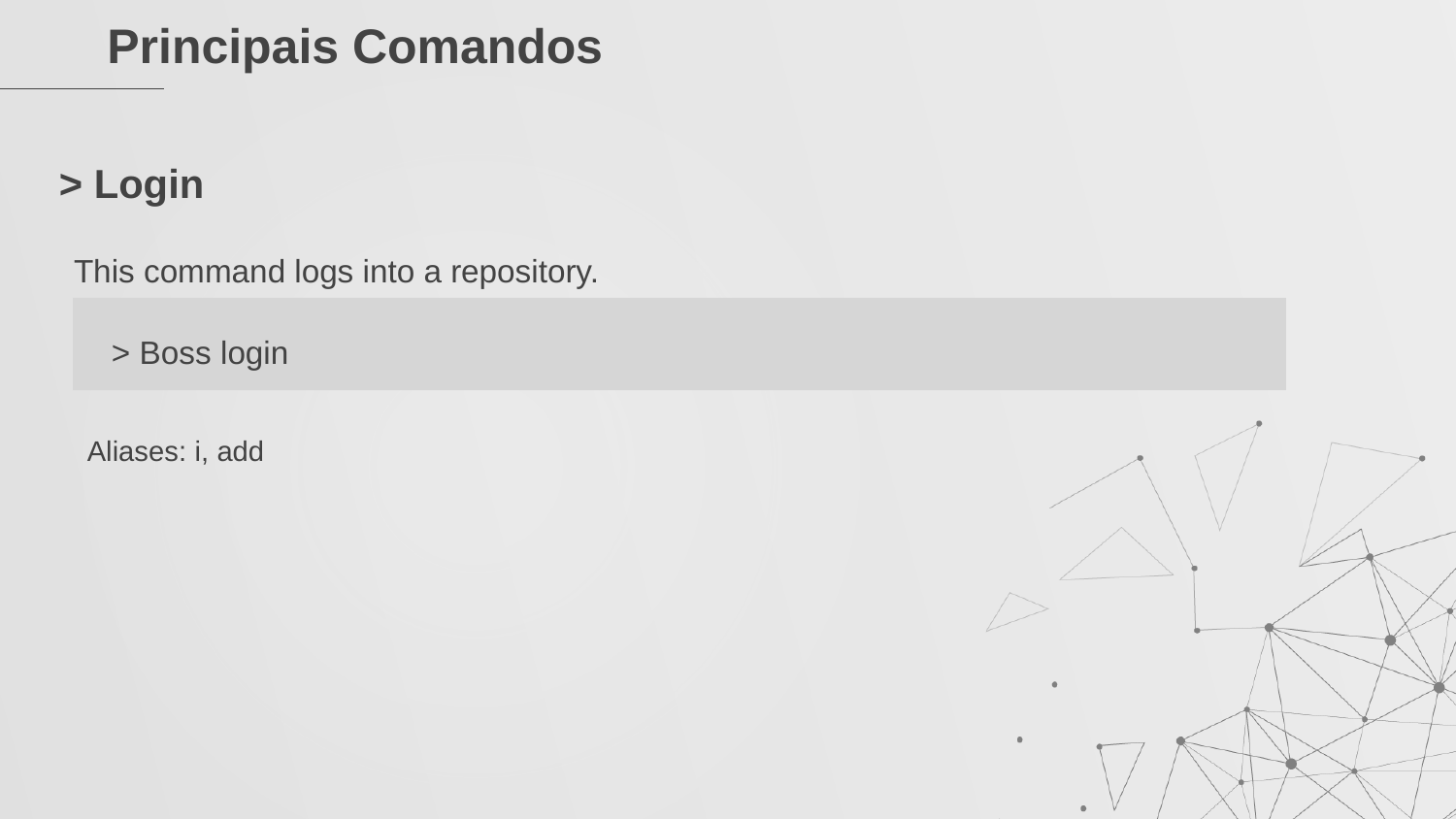

# Principais Comandos

> Login
This command logs into a repository.
> Boss login
Aliases: i, add